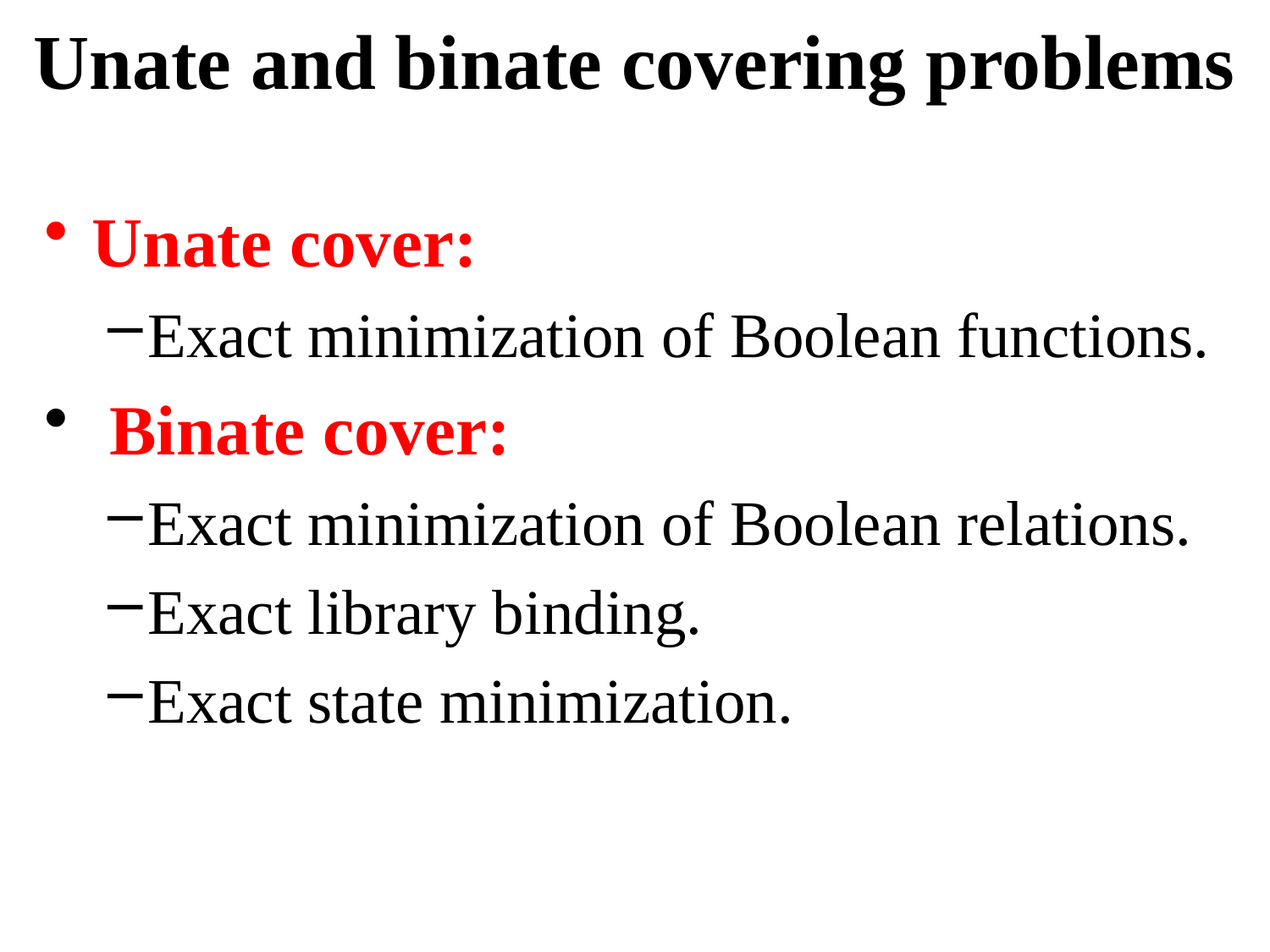

# Unate and binate covering problems
Unate cover:
Exact minimization of Boolean functions.
 Binate cover:
Exact minimization of Boolean relations.
Exact library binding.
Exact state minimization.